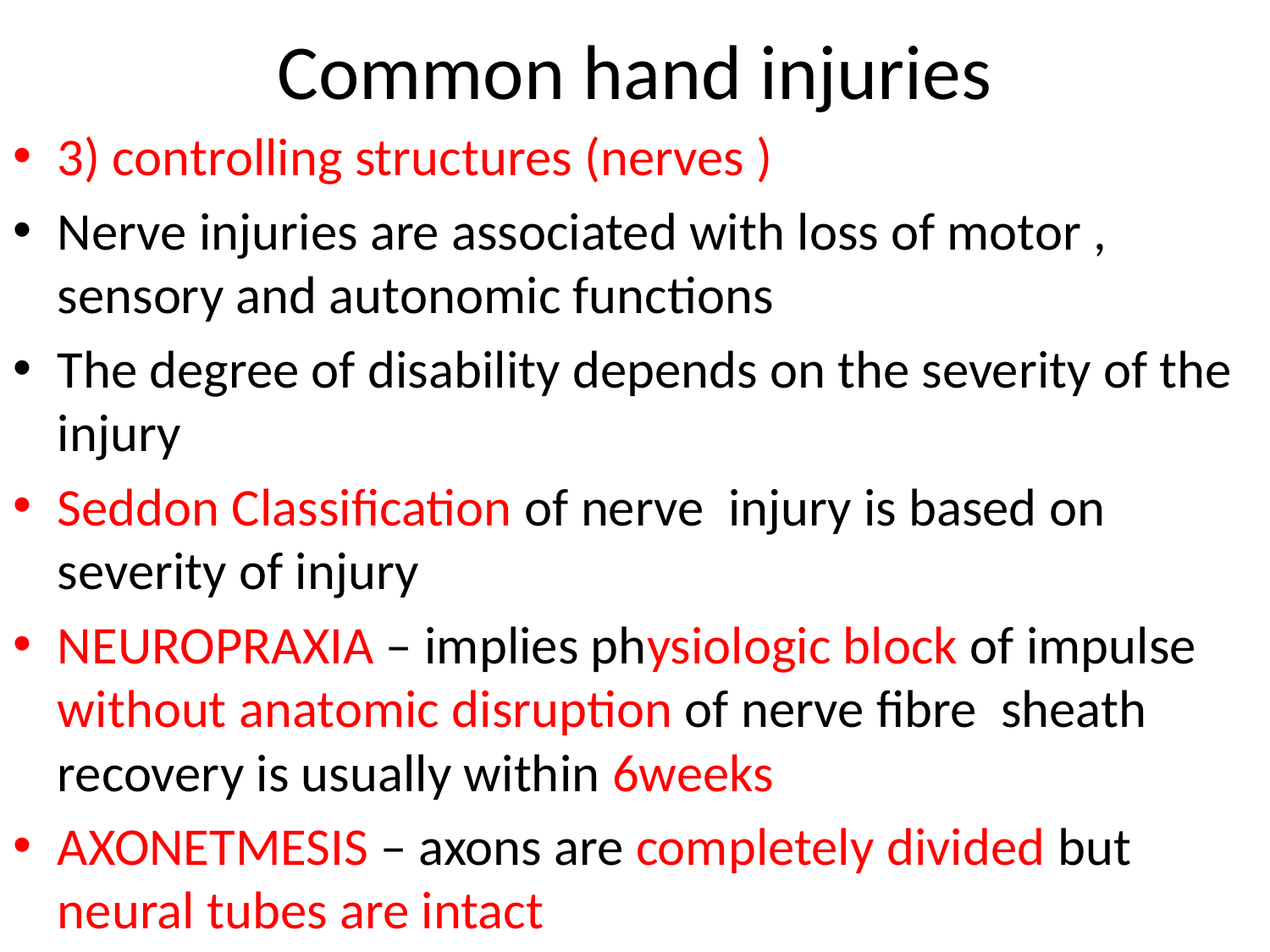

# Common hand injuries
3) controlling structures (nerves )
Nerve injuries are associated with loss of motor , sensory and autonomic functions
The degree of disability depends on the severity of the injury
Seddon Classification of nerve  injury is based on severity of injury
NEUROPRAXIA – implies physiologic block of impulse without anatomic disruption of nerve fibre  sheath recovery is usually within 6weeks
AXONETMESIS – axons are completely divided but neural tubes are intact